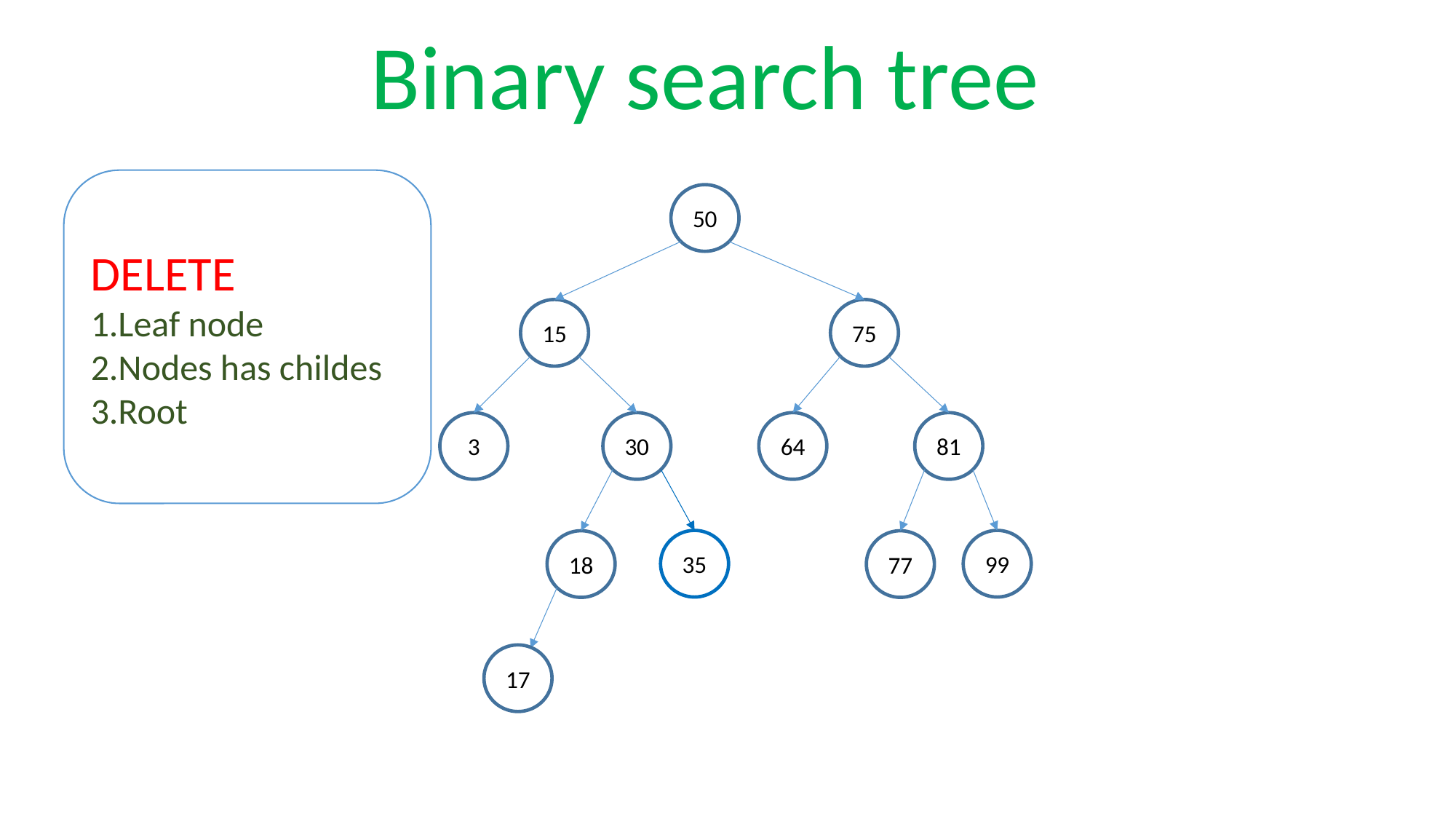

# Binary search tree

DELETE
1.Leaf node
2.Nodes has childes
3.Root
50
15
75
3
30
64
81
35
99
18
77
17